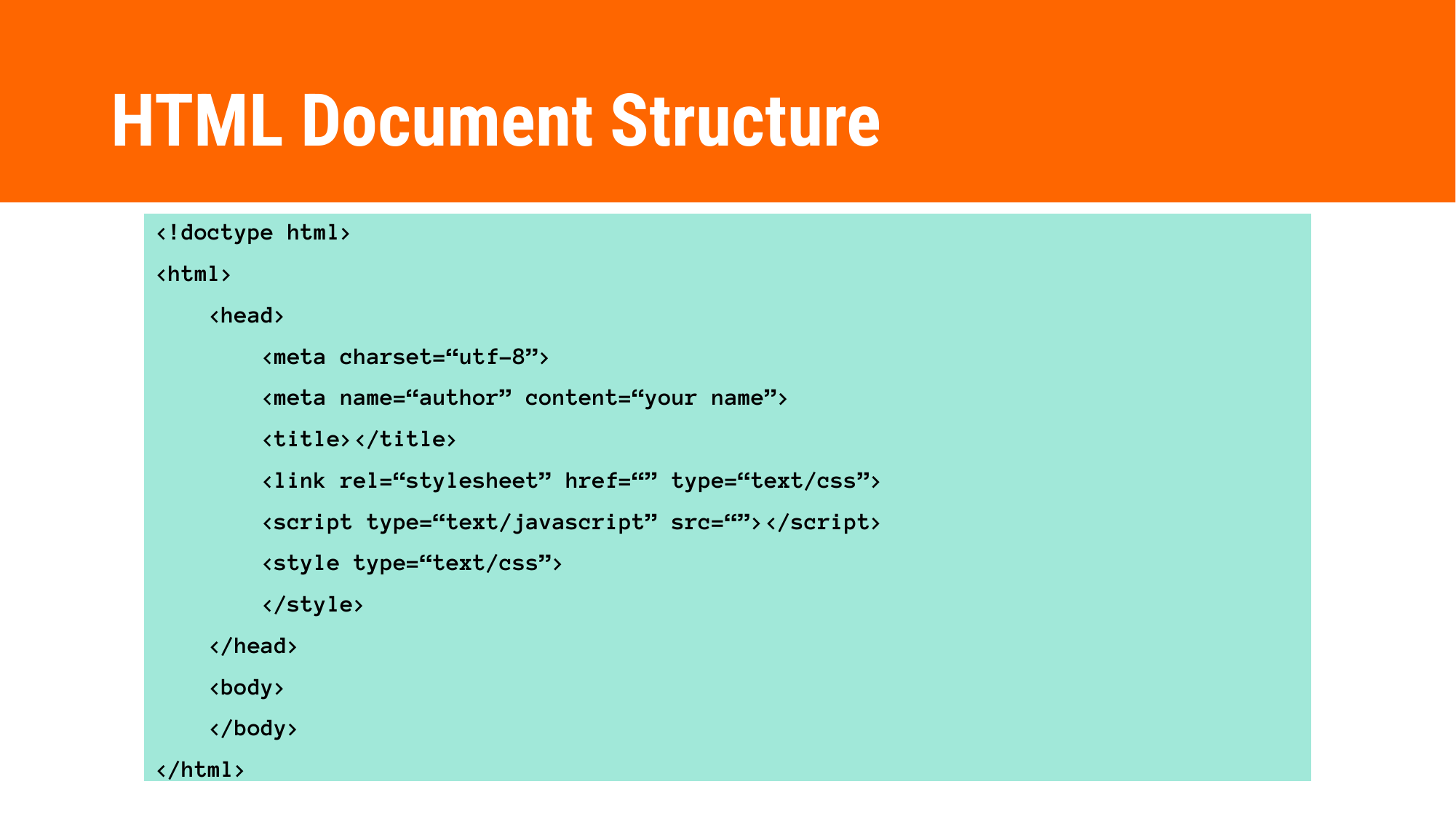

# HTML Document Structure
<!doctype html>
<html>
    <head>
        <meta charset=“utf-8”>
        <meta name=“author” content=“your name”>
        <title></title>
        <link rel=“stylesheet” href=“” type=“text/css”>
        <script type=“text/javascript” src=“”></script>
        <style type=“text/css”>
        </style>
    </head>
    <body>
    </body>
</html>